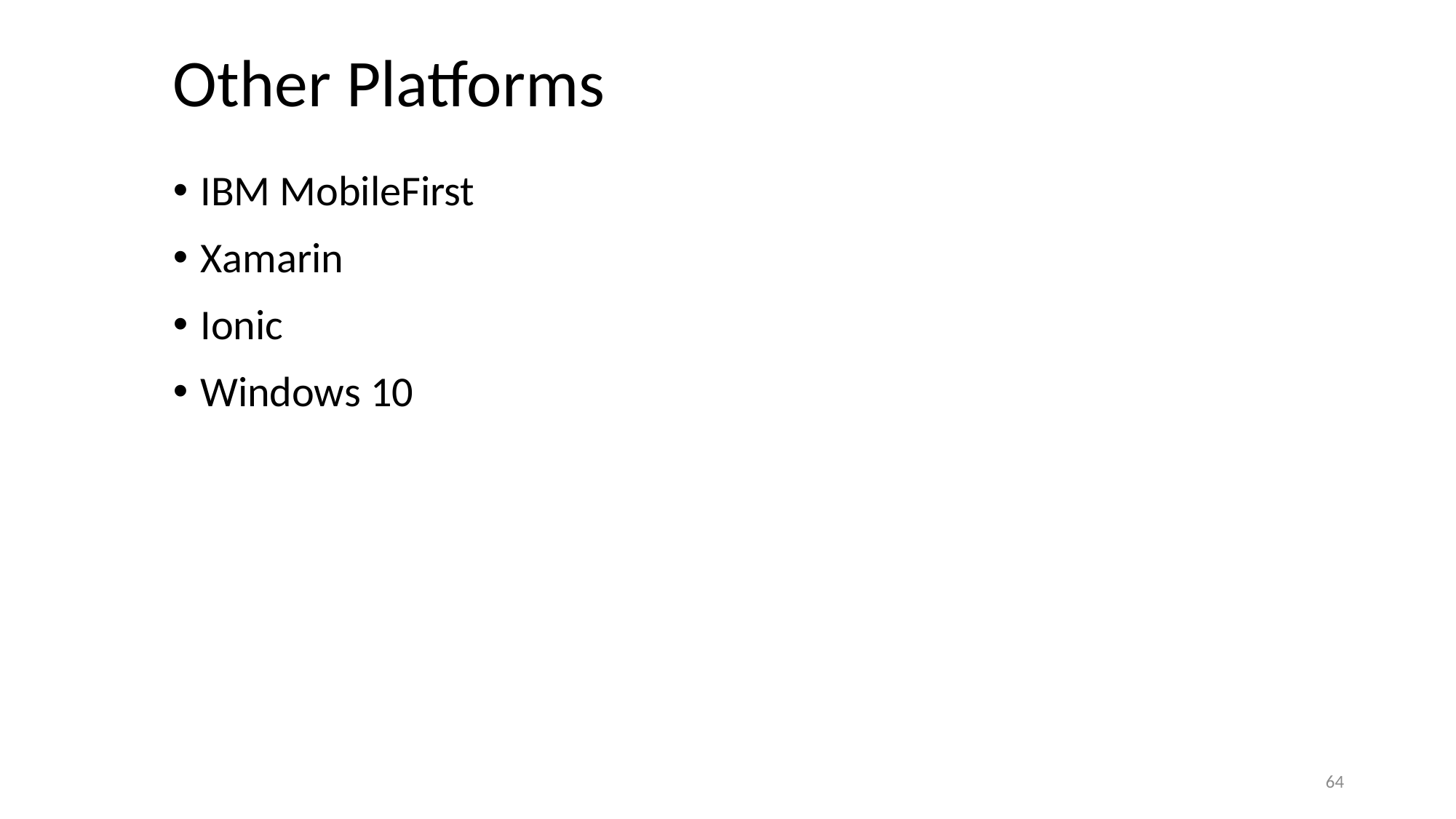

# Other Platforms
IBM MobileFirst
Xamarin
Ionic
Windows 10
64